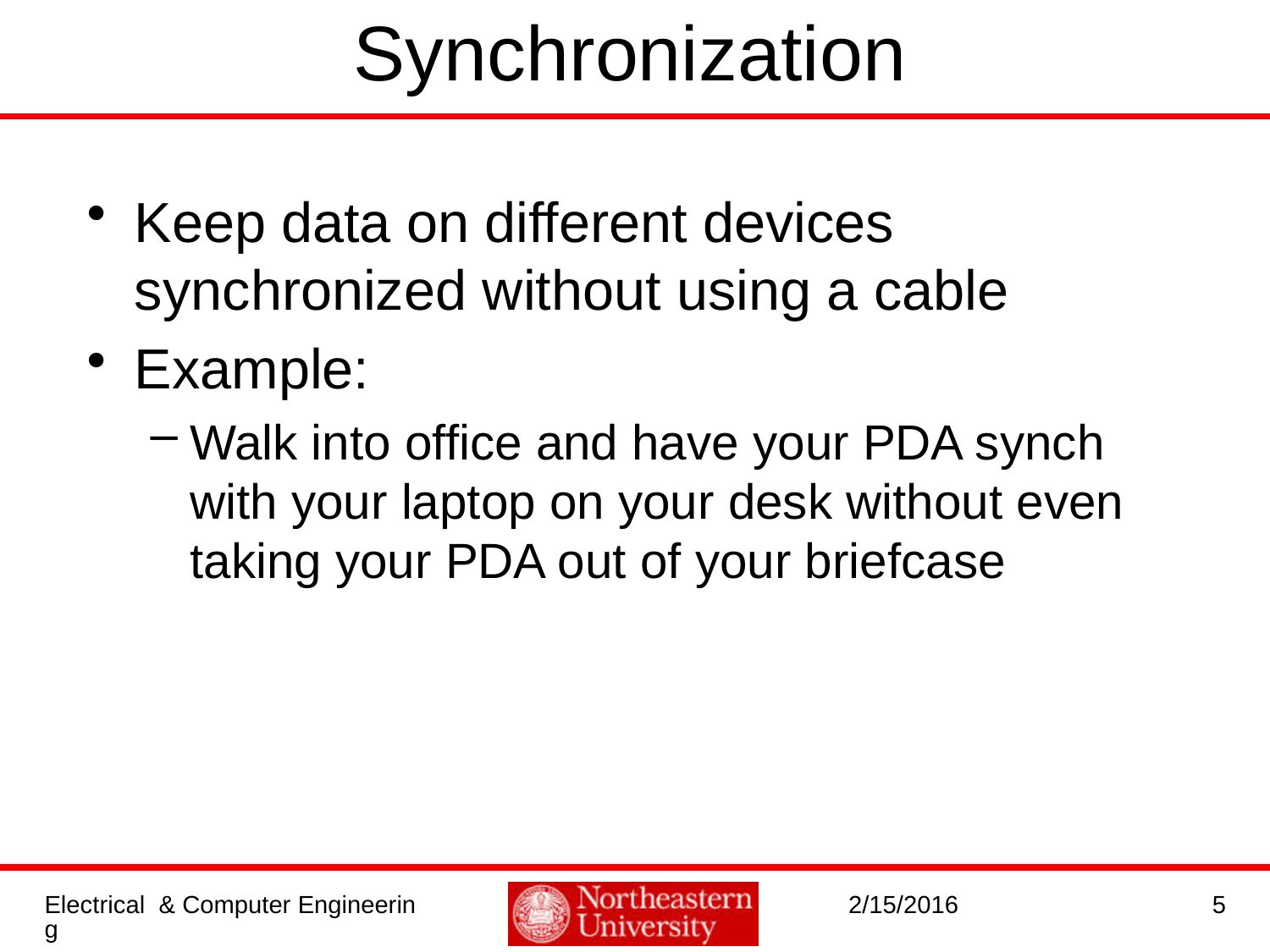

# Synchronization
Keep data on different devices synchronized without using a cable
Example:
Walk into office and have your PDA synch with your laptop on your desk without even taking your PDA out of your briefcase
Electrical  & Computer Engineering
2/15/2016
5